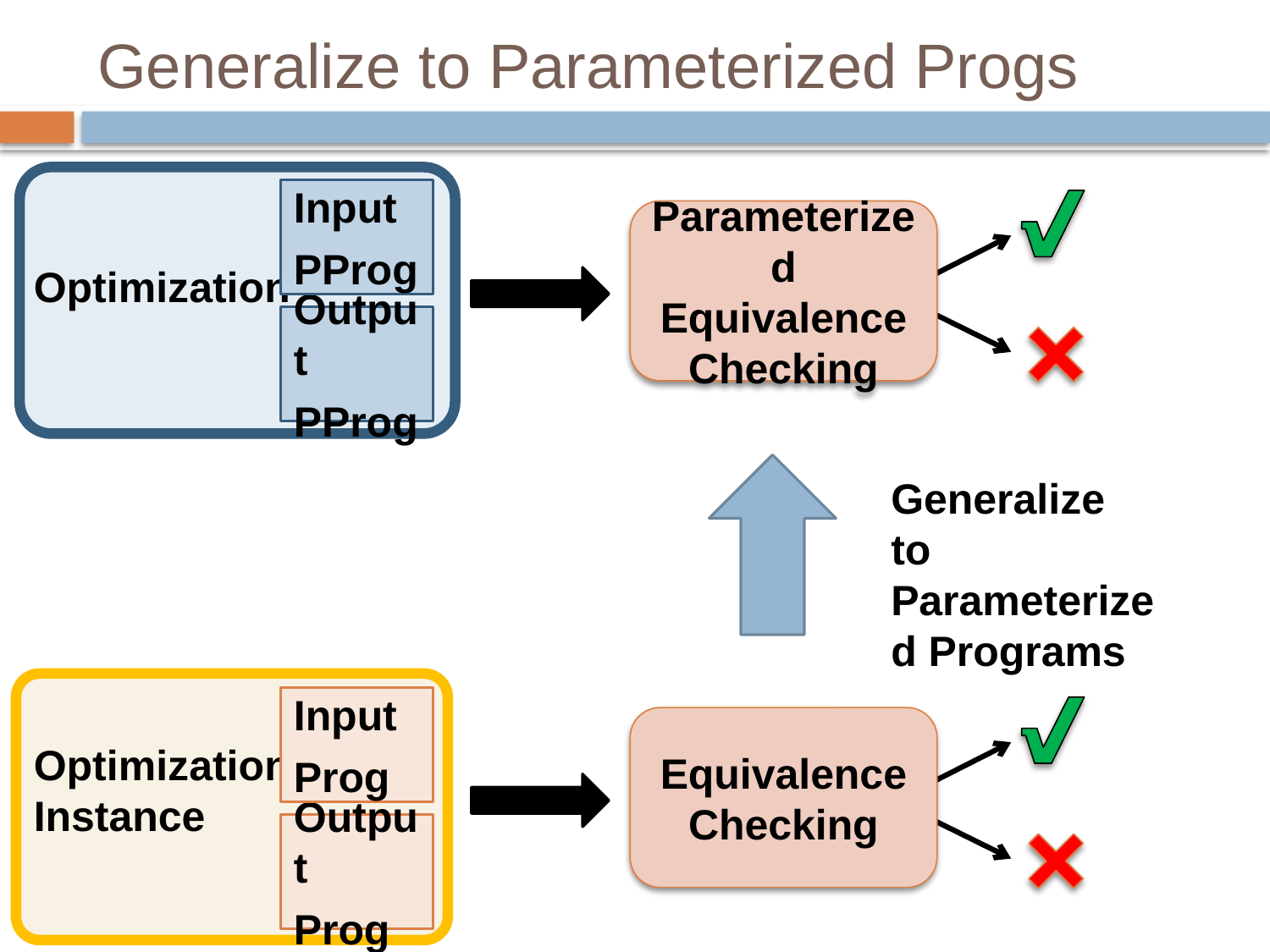

# Generalize to Parameterized Progs

Input
PProg

Parameterized
Equivalence
Checking

Optimization

Output
PProg

Generalize  to Parameterized Programs

Input
Prog

Equivalence
Checking

Optimization
Instance

Output
Prog